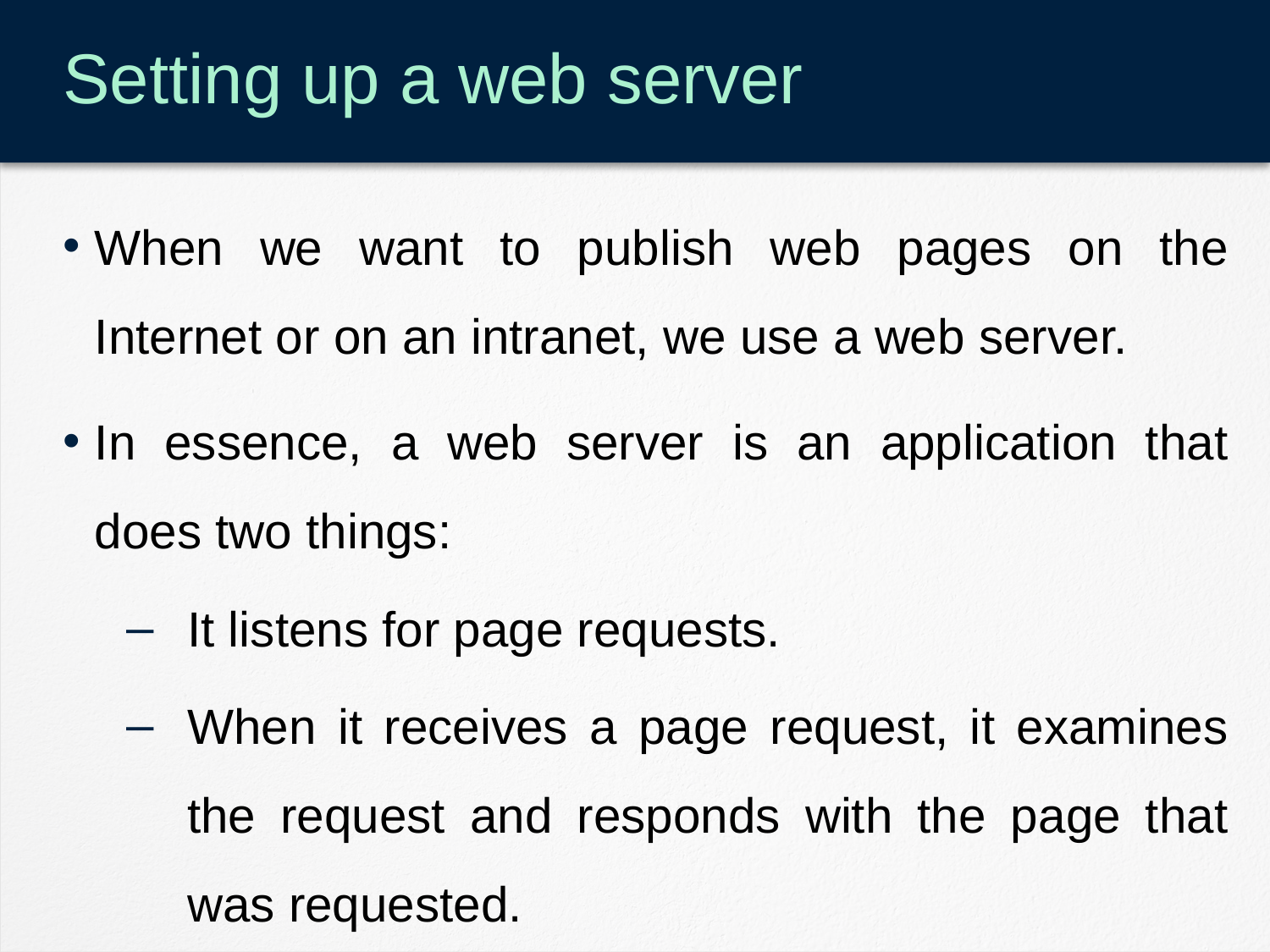

# Setting up a web server
When we want to publish web pages on the Internet or on an intranet, we use a web server.
In essence, a web server is an application that does two things:
It listens for page requests.
When it receives a page request, it examines the request and responds with the page that was requested.